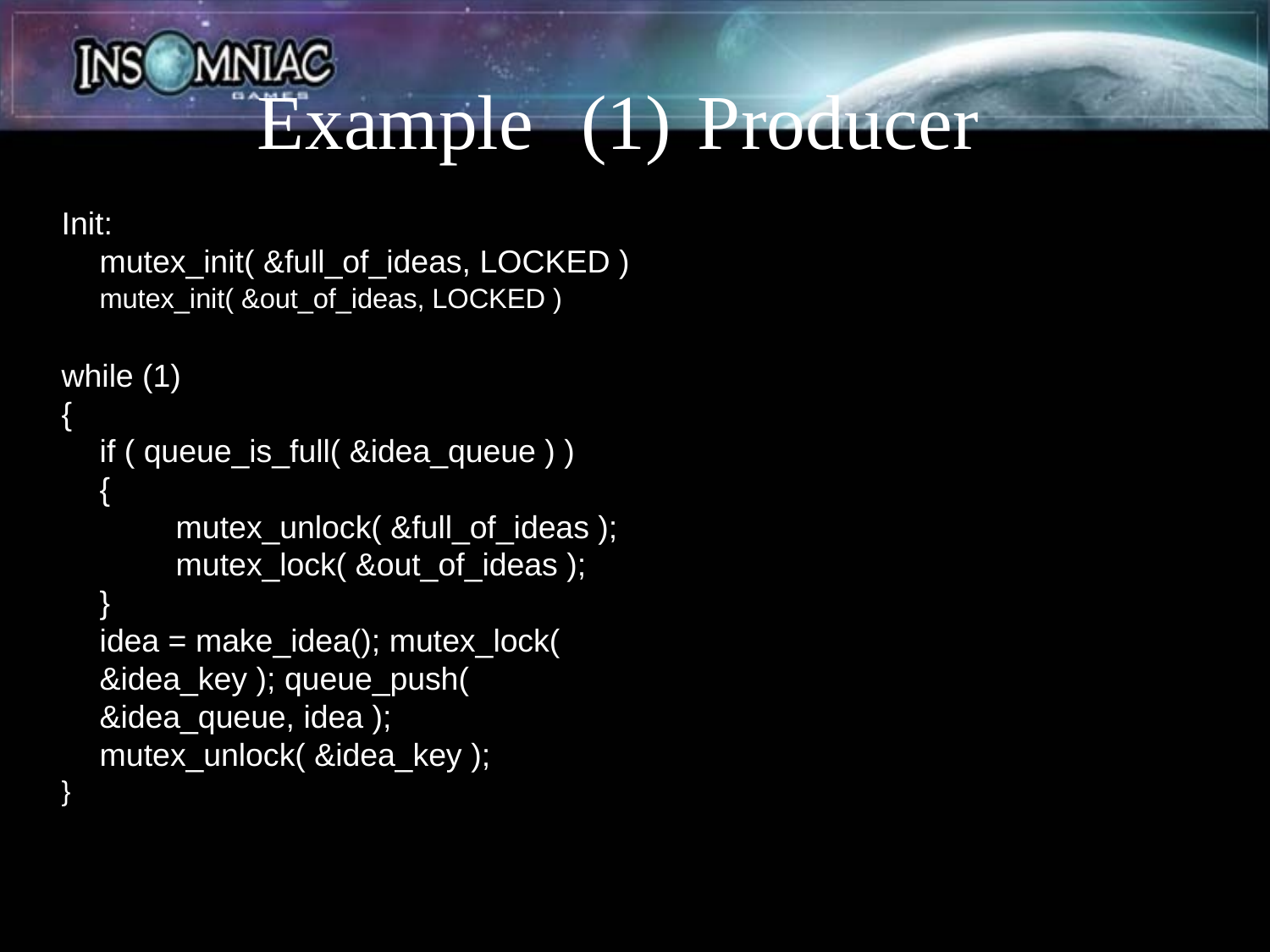

Example
(1)
Producer
Init:
mutex_init( &full_of_ideas, LOCKED )
mutex_init( &out_of_ideas, LOCKED )
while (1)
{
if ( queue_is_full( &idea_queue ) )
{
mutex_unlock( &full_of_ideas );
mutex_lock( &out_of_ideas );
}
idea = make_idea(); mutex_lock(
&idea_key ); queue_push(
&idea_queue, idea );
mutex_unlock( &idea_key );
}